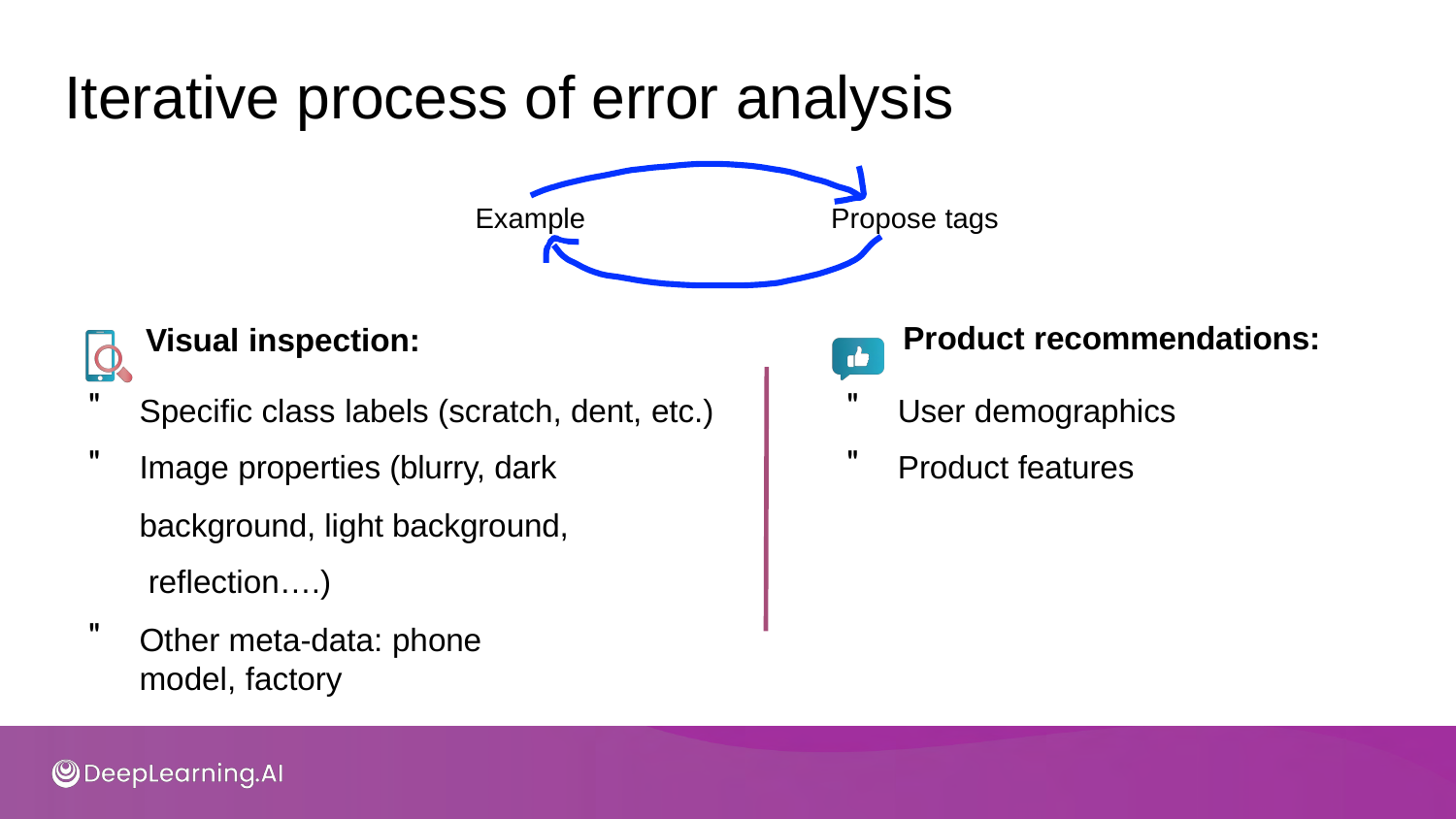

# Iterative process of error analysis

Example
Propose tags

Product recommendations:
Visual inspection:

User demographics
Product features
Specific class labels (scratch, dent, etc.)
Image properties (blurry, dark
background, light background,  reflection….)
Other meta-data: phone model, factory